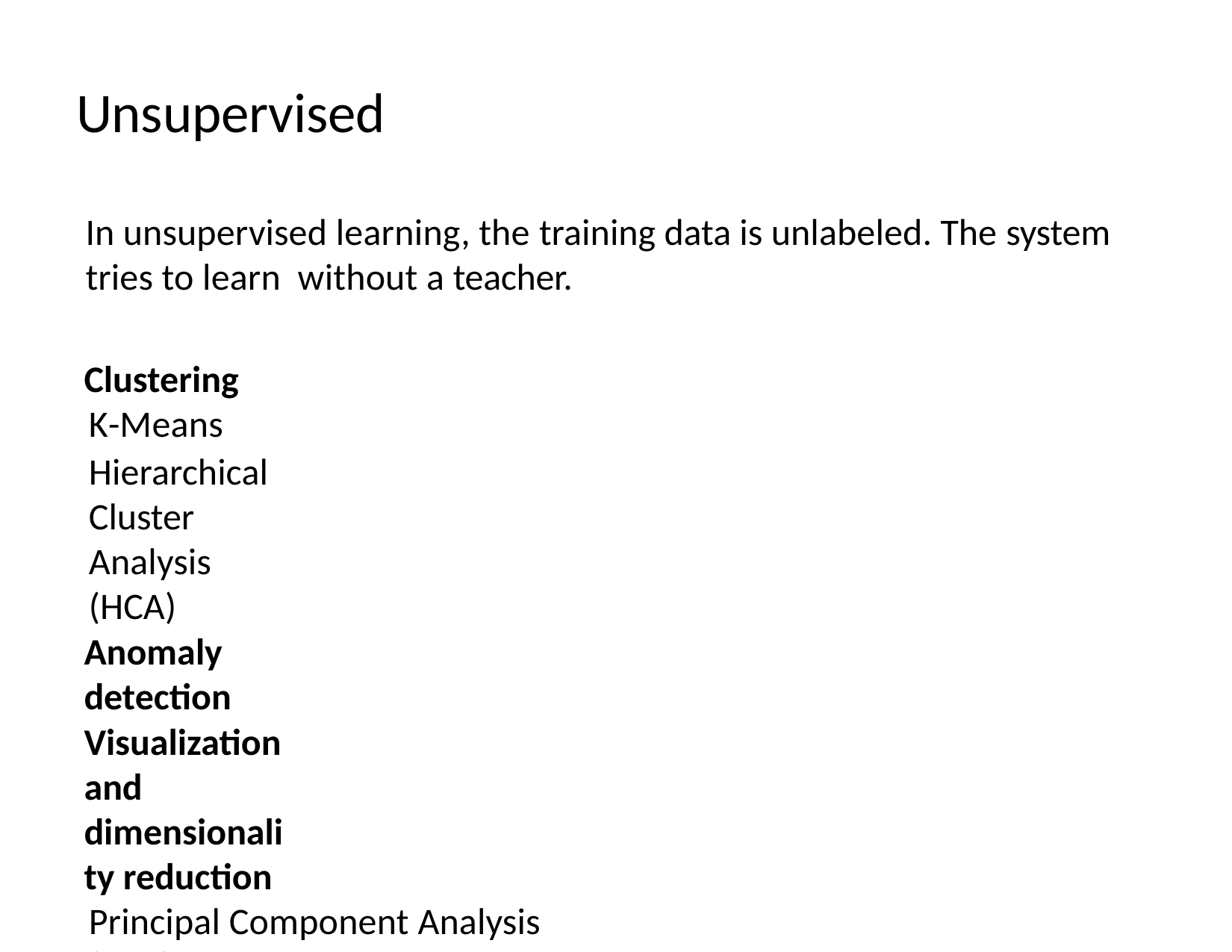

# Unsupervised
In unsupervised learning, the training data is unlabeled. The system tries to learn  without a teacher.

Clustering
K-Means
Hierarchical Cluster Analysis (HCA)
Anomaly detection
Visualization and dimensionality reduction
Principal Component Analysis (PCA)
Association rule mining
Market analysis , frequently bought items by customers